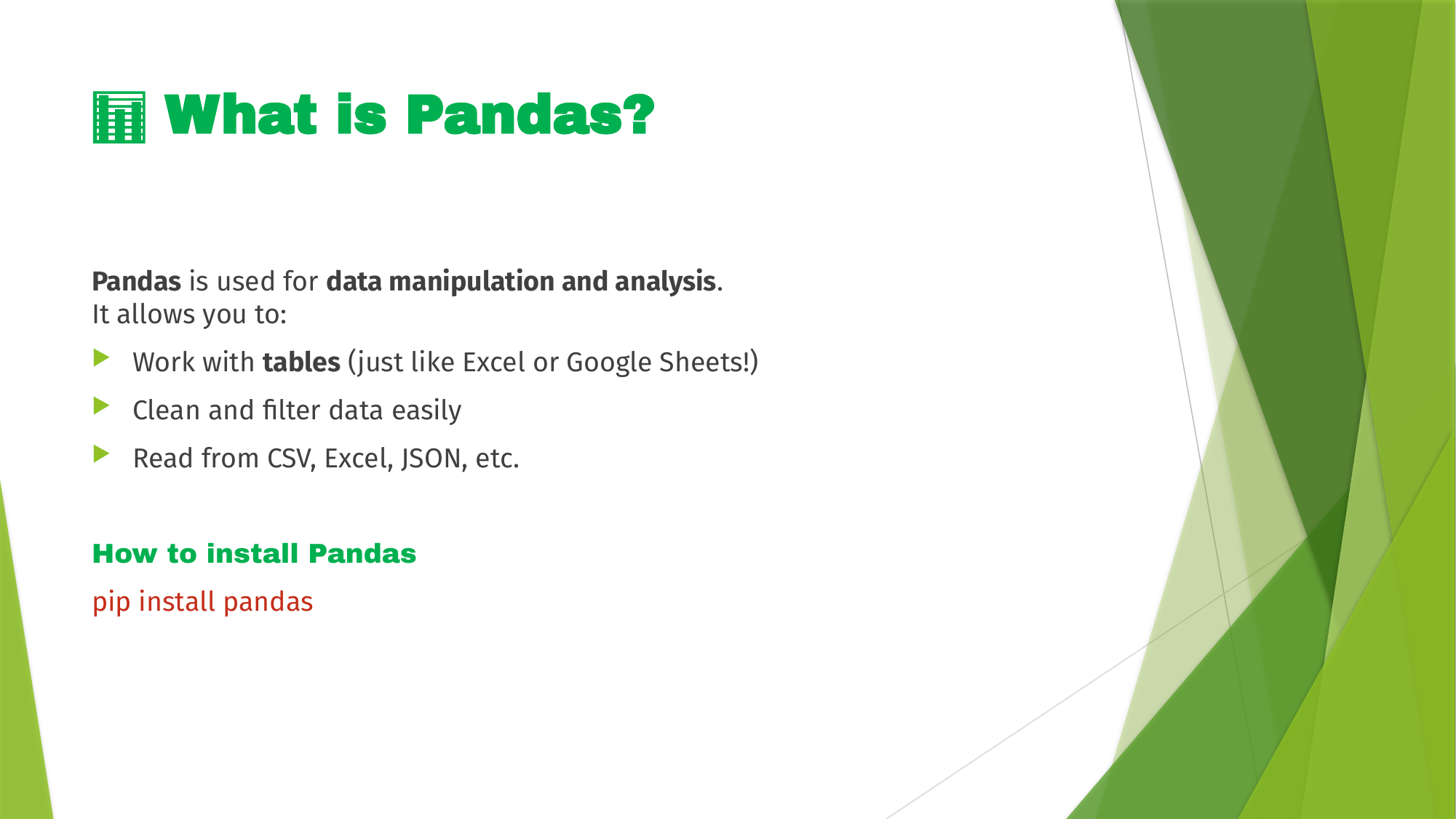

# 📊 What is Pandas?
Pandas is used for data manipulation and analysis.
It allows you to:
Work with tables (just like Excel or Google Sheets!)
Clean and filter data easily
Read from CSV, Excel, JSON, etc.

How to install Pandas
pip install pandas